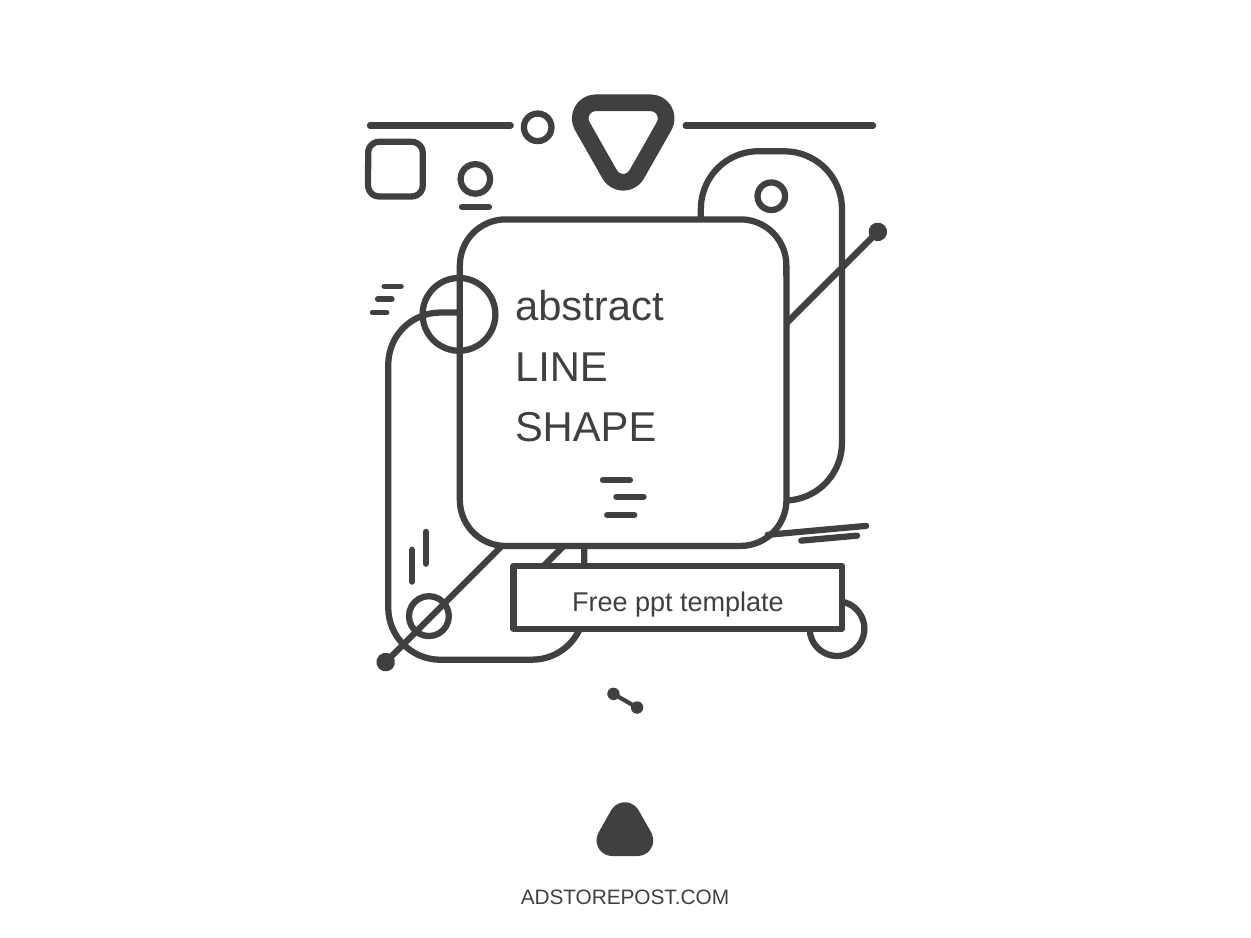

# abstract LINE SHAPE
Free ppt template
ADSTOREPOST.COM